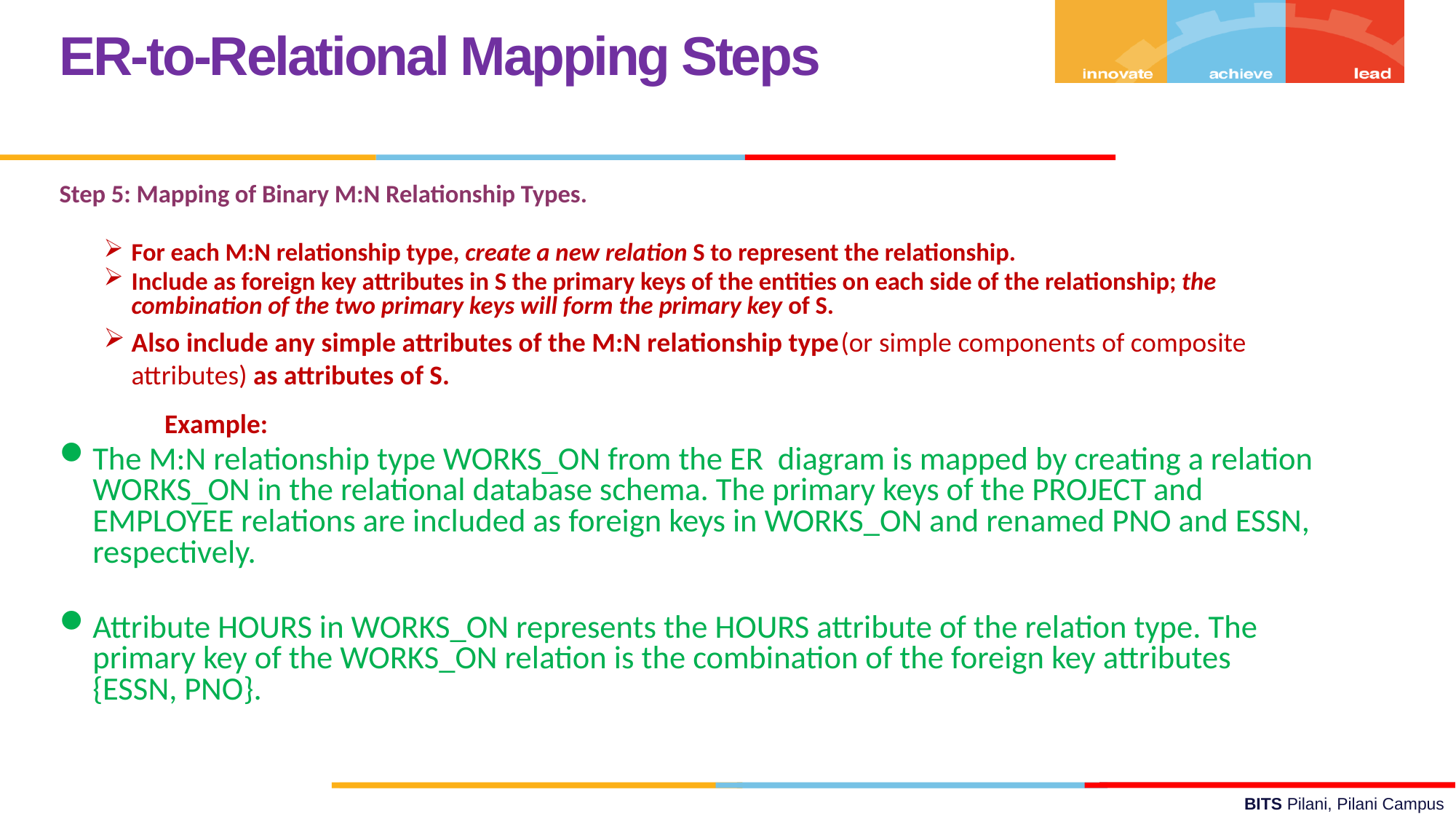

ER-to-Relational Mapping Steps

Step 5: Mapping of Binary M:N Relationship Types.

For each M:N relationship type, create a new relation S to represent the relationship.
Include as foreign key attributes in S the primary keys of the entities on each side of the relationship; the combination of the two primary keys will form the primary key of S.
Also include any simple attributes of the M:N relationship type(or simple components of composite attributes) as attributes of S.

     Example:
The M:N relationship type WORKS_ON from the ER  diagram is mapped by creating a relation WORKS_ON in the relational database schema. The primary keys of the PROJECT and EMPLOYEE relations are included as foreign keys in WORKS_ON and renamed PNO and ESSN, respectively.

Attribute HOURS in WORKS_ON represents the HOURS attribute of the relation type. The primary key of the WORKS_ON relation is the combination of the foreign key attributes {ESSN, PNO}.